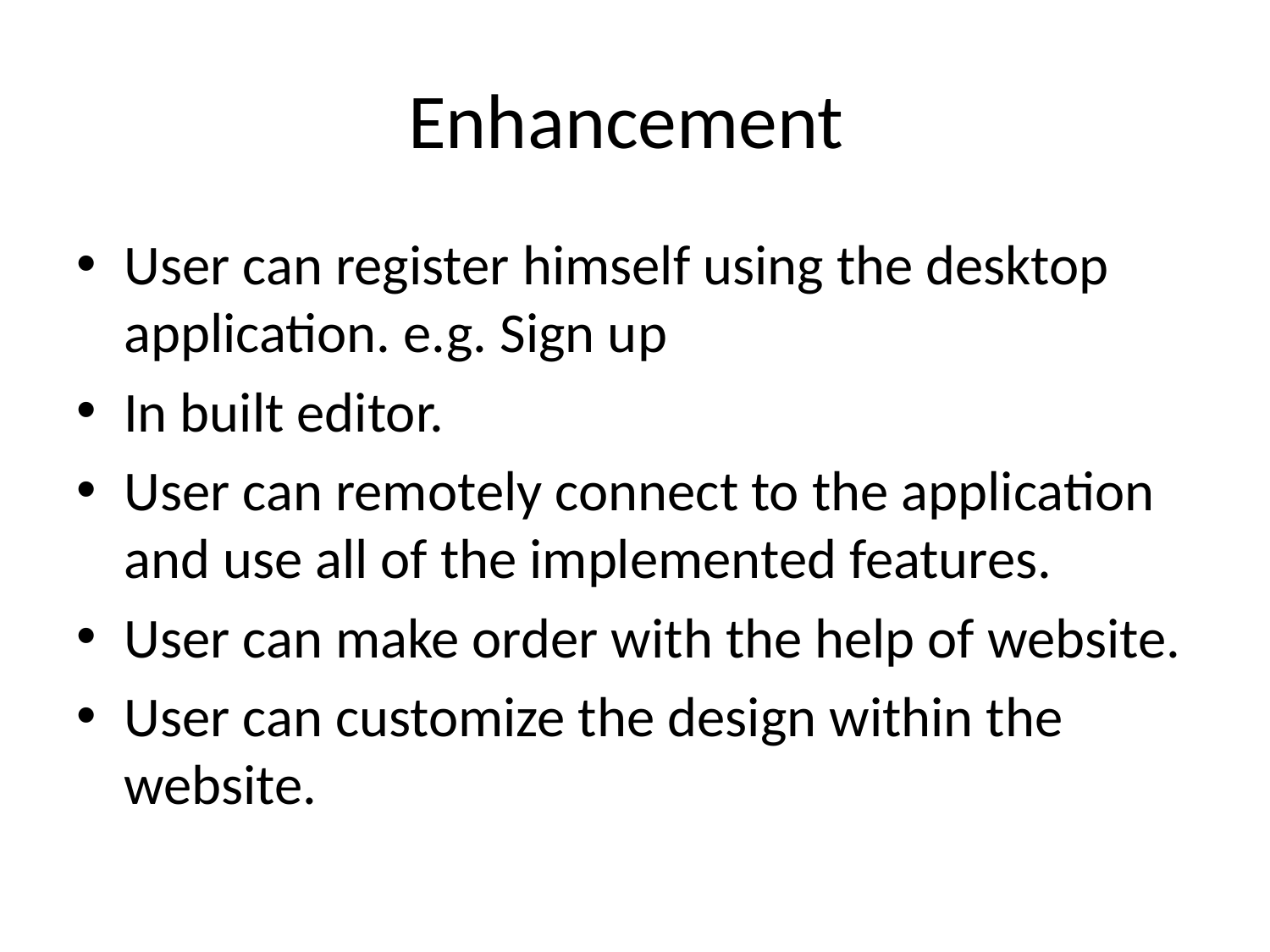

# Enhancement
User can register himself using the desktop application. e.g. Sign up
In built editor.
User can remotely connect to the application and use all of the implemented features.
User can make order with the help of website.
User can customize the design within the website.